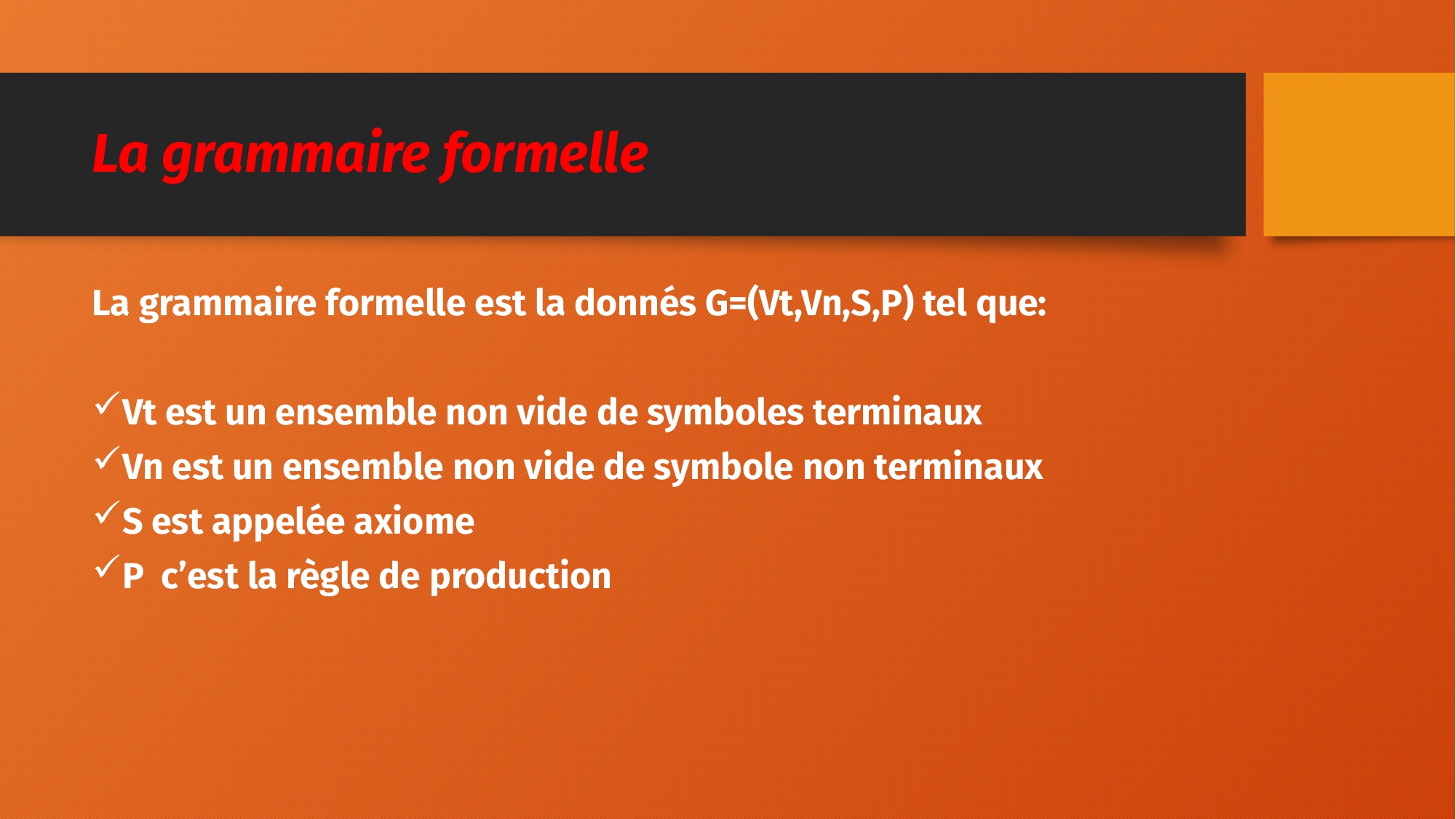

# La grammaire formelle
La grammaire formelle est la donnés G=(Vt,Vn,S,P) tel que:

Vt est un ensemble non vide de symboles terminaux
Vn est un ensemble non vide de symbole non terminaux
S est appelée axiome
P  c’est la règle de production